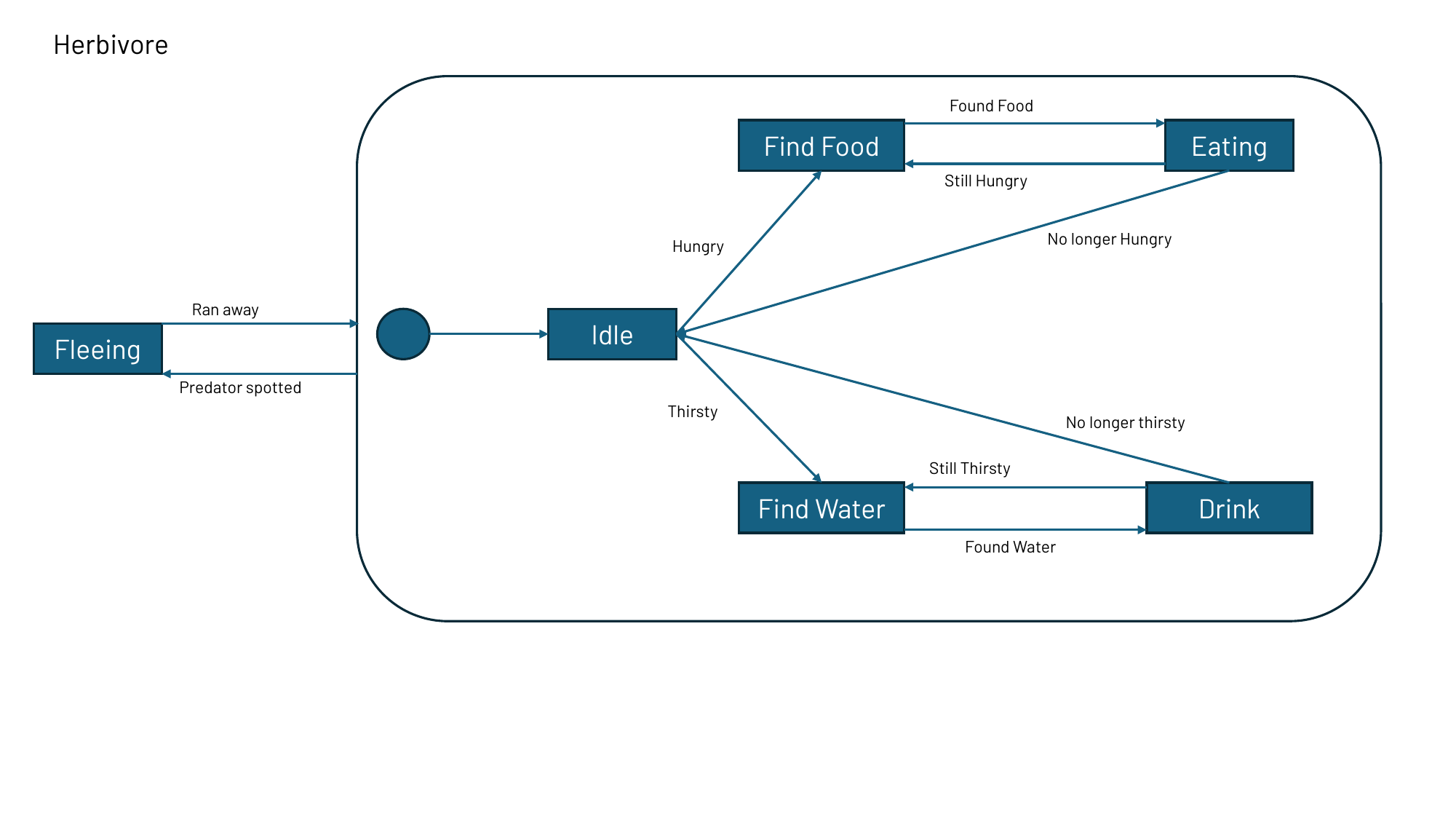

Herbivore

Found Food
Find Food
Eating
Still Hungry
No longer Hungry
Hungry
Ran away

Idle
Fleeing
Predator spotted
Thirsty
No longer thirsty
Still Thirsty
Find Water
Drink
Found Water